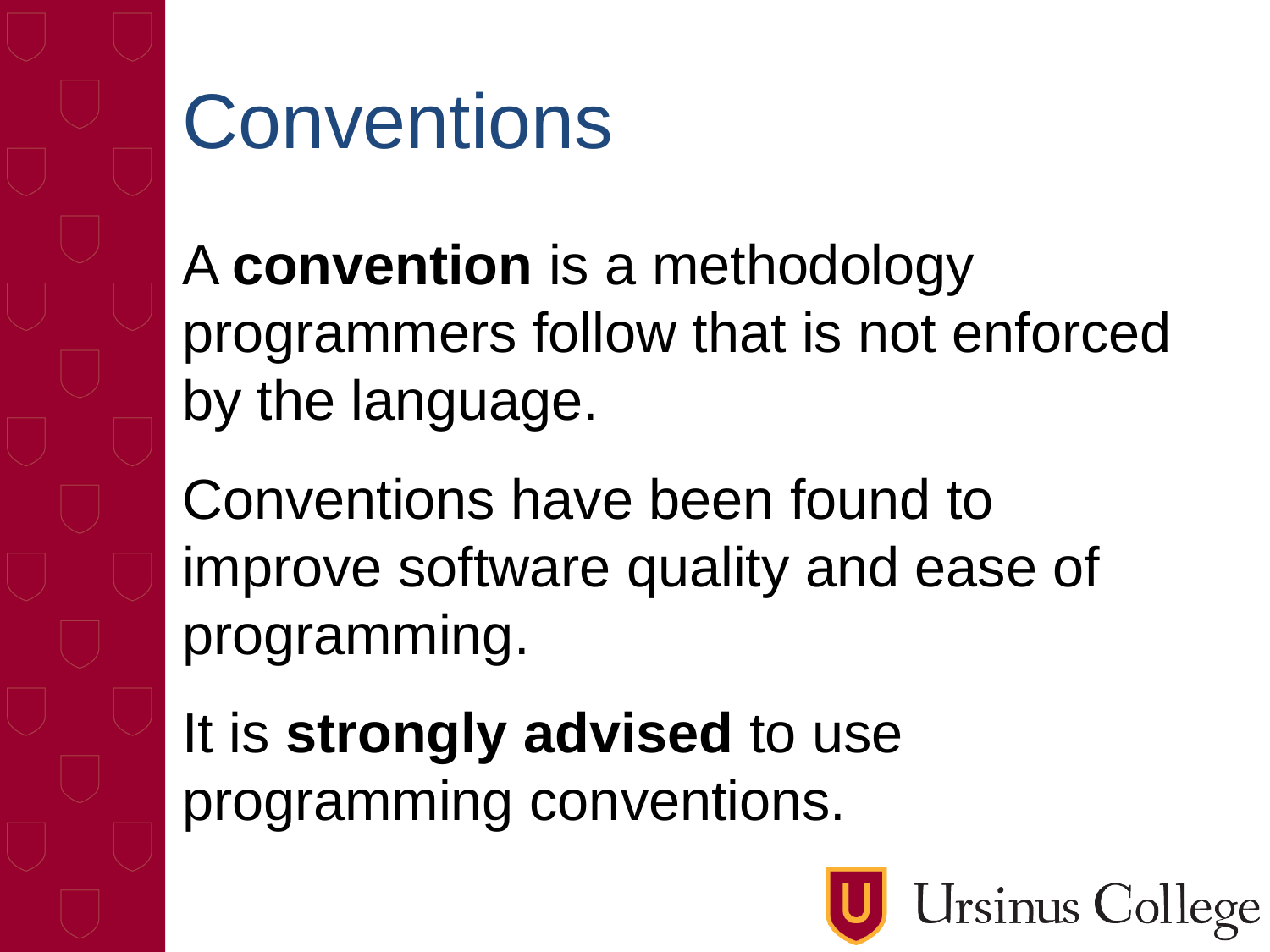

# Conventions
A convention is a methodology programmers follow that is not enforced by the language.

Conventions have been found to improve software quality and ease of programming.

It is strongly advised to use programming conventions.